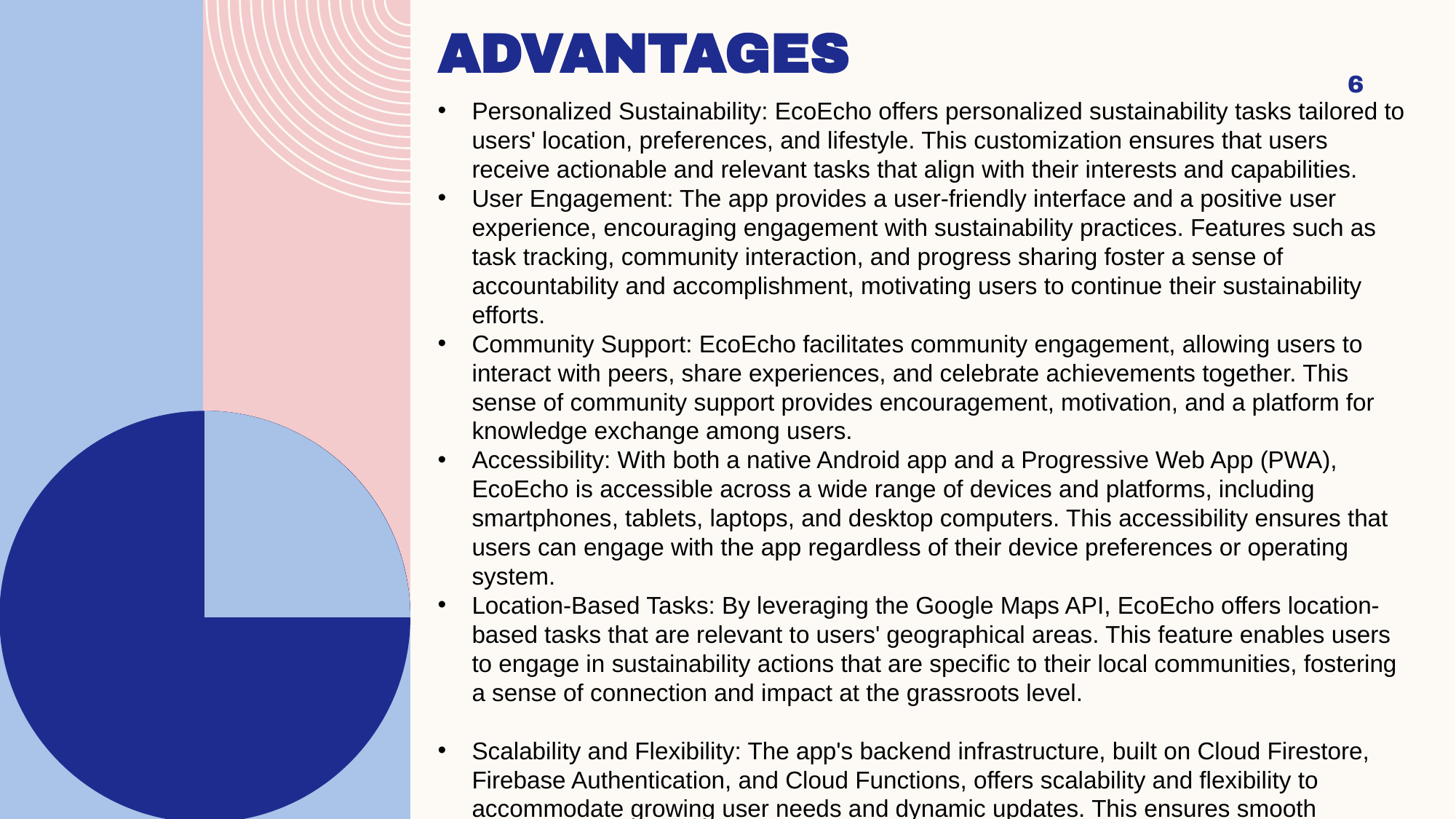

# Advantages
6
Personalized Sustainability: EcoEcho offers personalized sustainability tasks tailored to users' location, preferences, and lifestyle. This customization ensures that users receive actionable and relevant tasks that align with their interests and capabilities.
User Engagement: The app provides a user-friendly interface and a positive user experience, encouraging engagement with sustainability practices. Features such as task tracking, community interaction, and progress sharing foster a sense of accountability and accomplishment, motivating users to continue their sustainability efforts.
Community Support: EcoEcho facilitates community engagement, allowing users to interact with peers, share experiences, and celebrate achievements together. This sense of community support provides encouragement, motivation, and a platform for knowledge exchange among users.
Accessibility: With both a native Android app and a Progressive Web App (PWA), EcoEcho is accessible across a wide range of devices and platforms, including smartphones, tablets, laptops, and desktop computers. This accessibility ensures that users can engage with the app regardless of their device preferences or operating system.
Location-Based Tasks: By leveraging the Google Maps API, EcoEcho offers location-based tasks that are relevant to users' geographical areas. This feature enables users to engage in sustainability actions that are specific to their local communities, fostering a sense of connection and impact at the grassroots level.

Scalability and Flexibility: The app's backend infrastructure, built on Cloud Firestore, Firebase Authentication, and Cloud Functions, offers scalability and flexibility to accommodate growing user needs and dynamic updates. This ensures smooth performance, security, and reliability as the user base expands and the app evolves.